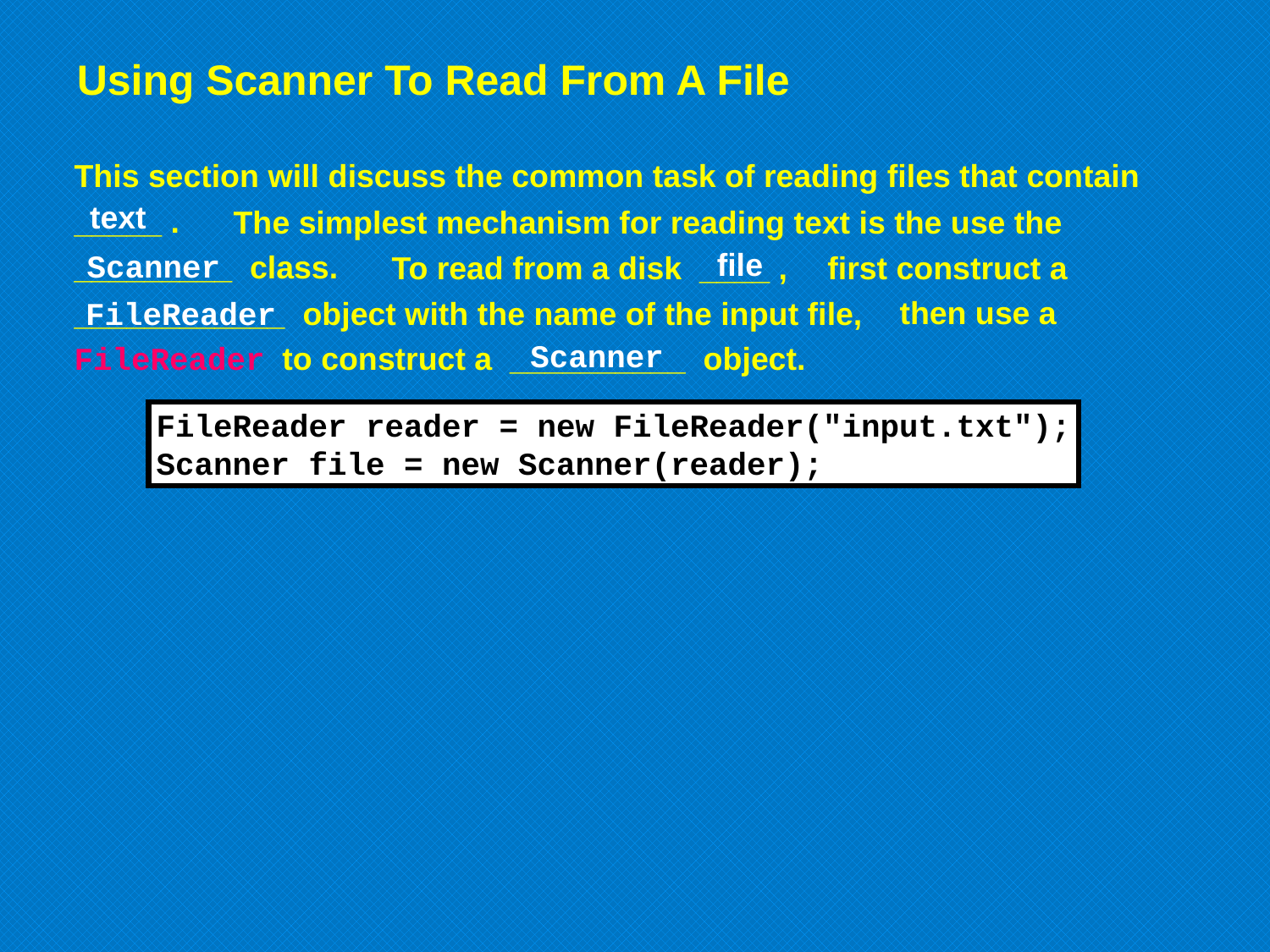

Using Scanner To Read From A File
This section will discuss the common task of reading files that contain  _____ .
	The simplest mechanism for reading text is the use the  _________  class.
text
	To read from a disk  ____ ,
	first construct a  ____________  object with the name of the input file,
file
Scanner
	then use a  FileReader  to construct a  __________  object.
FileReader
Scanner
FileReader reader = new FileReader("input.txt");
Scanner file = new Scanner(reader);